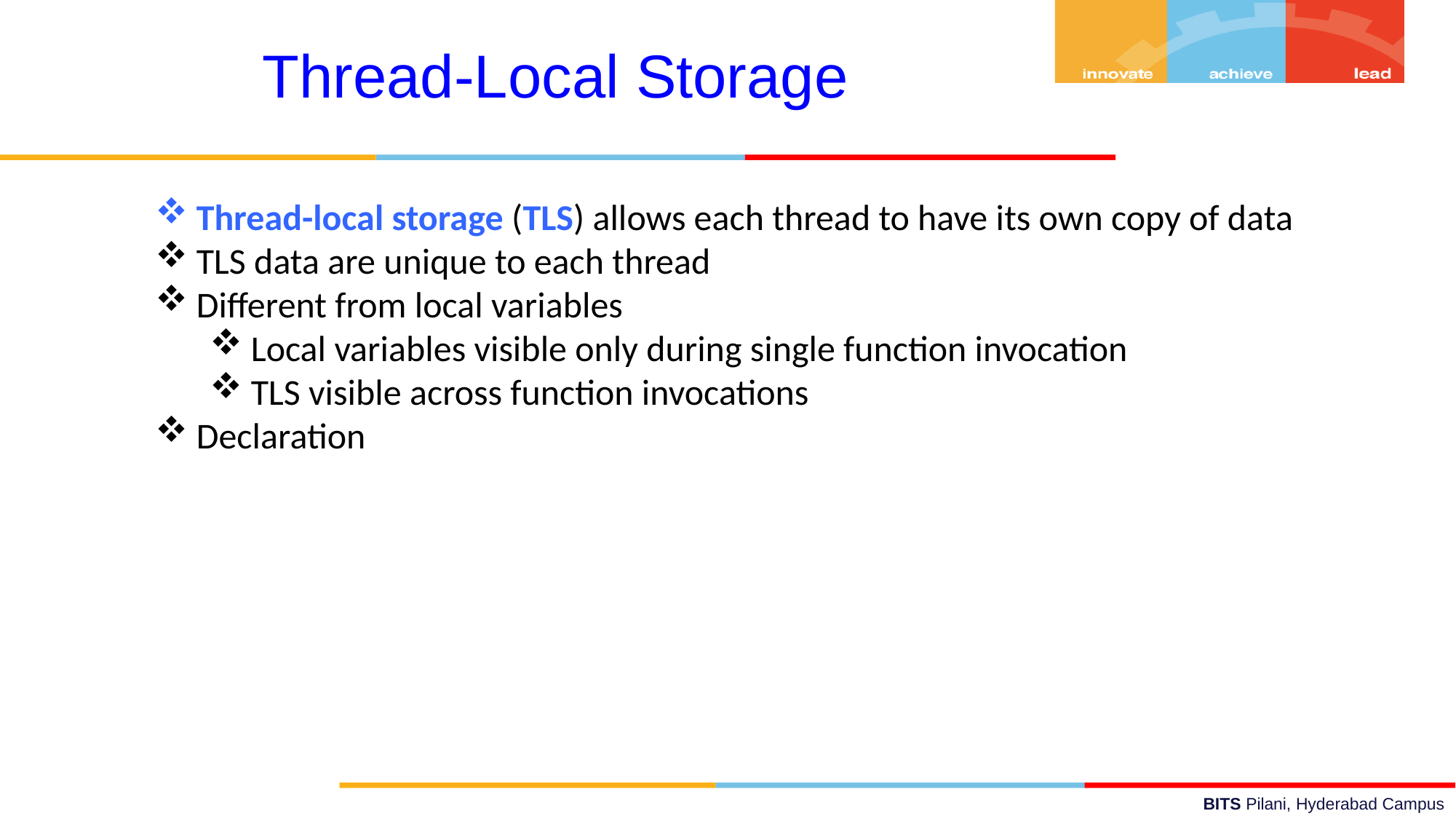

Thread-Local Storage
Thread-local storage (TLS) allows each thread to have its own copy of data
TLS data are unique to each thread
Different from local variables
Local variables visible only during single function invocation
TLS visible across function invocations
Declaration